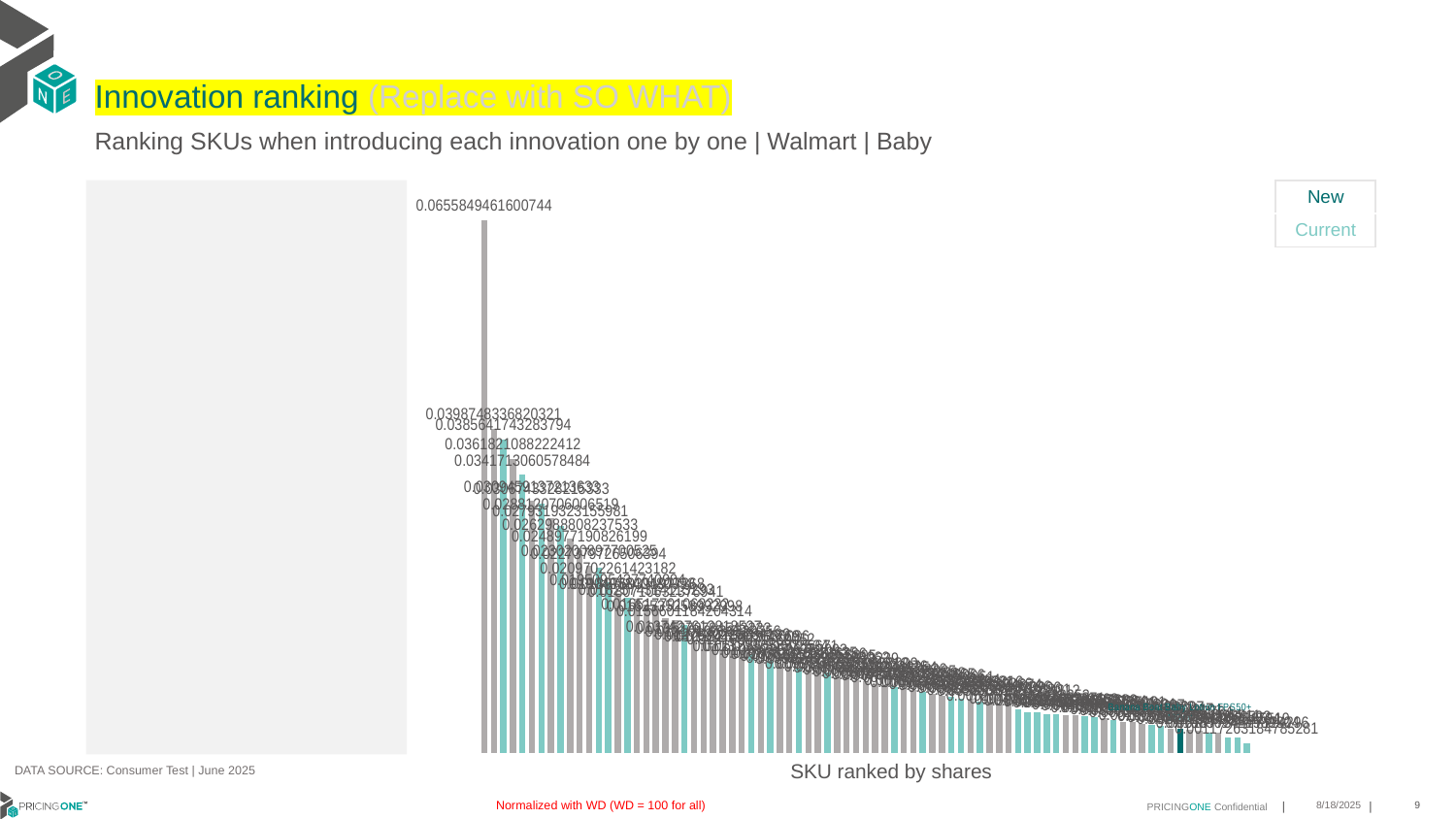

# Innovation ranking (Replace with SO WHAT)
Ranking SKUs when introducing each innovation one by one | Walmart | Baby

| New |
| --- |
| Current |

### Chart

| Category | Banana Boat Baby Lotion FPS50+ 177ml |
|---|---|
| Nivea Sun Protection & Hydration Cream FPS50+ 200ml | 0.06558494616007438 |
| Nivea Sun Protect & Refresh Sport Lotion FPS50 200ml | 0.03987483368203208 |
| Banana Boat Advanced Protection Lotion FPS50+ 240ml | 0.03856417432837938 |
| Nivea Sun Protection Sensitive Skin Gel FPS50+ 200ml | 0.036182108822241155 |
| Hawaiian Tropic Sheer Touch Lotion FPS50+ 240ml | 0.03417130605784838 |
| Nivea Sun Protection & Hydration Lotion FPS50+ 125ml | 0.030945913721363315 |
| Hawaiian Tropic Ozono Lotion FPS50+ 240ml | 0.03067433282153326 |
| Caribbean Beach Sport Cream FPS50+ 250g | 0.028812070600651864 |
| Hawaiian Tropic Island Sport Lotion FPS50 240ml | 0.027931932315598096 |
| Caribbean Beach Ultra Cream FPS50+ 250g | 0.026298880823753278 |
| Nuvel Suncare Ultra Protection FPS50 120ml | 0.024897719082619948 |
| Nivea Sun Protect & Refresh Sport Invisible Spray FPS50 200ml | 0.023020089770052495 |
| Banana Boat Aqua Protect Sport Lotion FPS50+ 236ml | 0.022737972650639354 |
| Banana Boat Aqua Protect Cream FPS50+ 236ml | 0.020970226142318166 |
| La Roche Posay Anthelios Uvmune 400 Fluid FPS50+ 50ml | 0.019509543774090372 |
| Hawaiian Tropic Sheer Touch Lotion FPS30 240ml | 0.019049884048099812 |
| Nuvel Suncare Mineral FPS50 120ml | 0.018976039197726842 |
| Nivea Sun Protect & Refresh Sport Spray FPS50 200ml | 0.01825743141132931 |
| Caribbean Beach Sport Cream FPS50+ 150g | 0.018071063237694134 |
| Nivea Sun Babies & Kids Lotion FPS50+ 200ml | 0.01651779106823201 |
| Caribbean Beach Advanced Protection Cream FPS50+ 150g | 0.016253525899299775 |
| Banana Boat Aqua Protect Kids Cream FPS50+ 236ml | 0.015660118420431413 |
| Nivea Sun Kids Protect & Sensitive Spray FPS50+ 200ml | 0.013742761281852657 |
| Caribbean Beach Kids Cream FPS50+ 250g | 0.013527978454323325 |
| Neutrogena Sun Fresh Cream FPS50 200ml | 0.013101003632975597 |
| Nuvel Suncare Kids Protection FPS50 120ml | 0.012763022573418945 |
| Nuvel Suncare 2 in 1 FPS50 120ml | 0.012584106836176903 |
| Eucerin Gel-Cream FPS50+ 50ml | 0.012528542953608621 |
| Hawaiian Tropic Sheer Touch Lotion FPS50 120ml | 0.012163871560051982 |
| La Roche Posay Anthelios XL Gel-Cream FPS50+ 50ml | 0.011310333150253447 |
| Banana Boat Dry Balance Sport Spray FPS50 170ml | 0.011299058835567097 |
| Neutrogena Sun Fresh Cream FPS50 120ml | 0.01090795067620931 |
| L'Oréal Paris UV DEFENDER Colored Fluid FPS50+ 40g | 0.010560162651063453 |
| Hawaiian Tropic Silk Hydration Lotion FPS50 180ml | 0.010361455361628585 |
| Nivea Sun Face Shine Control FPS50+ 50ml | 0.010180346005589494 |
| Nivea Sun Kids Swim & Play Gel FPS50+ 150ml | 0.009921569823950623 |
| Hawaiian Tropic Ozono Lotion FPS50+ 120ml | 0.009824237896182388 |
| Equate Sport Lotion FPS30 237ml | 0.009211602871328124 |
| Garnier Super UV Serum FPS50+ 40ml | 0.009204864998520985 |
| Isdin Fotoprotector Fusion Water Magic Light FPS50+ 50ml | 0.008856669612234759 |
| Nivea Sun Face Sensitive Skin FPS50 50ml | 0.008729312824683543 |
| Isdin Fotoprotector Fusion Water FPS50+ 50ml | 0.008445637182598355 |
| Caribbean Beach Kids Cream FPS50+ 150g | 0.008290551656950848 |
| Banana Boat Kids Sport Lotion FPS50 180ml | 0.00802450856191598 |
| Nivea Sun Face Stain Control FPS50+ 40ml | 0.007929390477448651 |
| Caribbean Beach Vitamin E Face Cream FPS50+ 85ml | 0.007745005597650663 |
| Banana Boat Dry Balance Sport Lotion FPS50+ 180ml | 0.007498123666439512 |
| Equate Ultra Spray FPS50 156g | 0.0071714288022484045 |
| Isdin Fotoprotector Face and Body Gel-Cream FPS50+ 250ml | 0.006953400729835805 |
| Hawaiian Tropic Ozono Duo Defense Lotion FPS50+ 180ml | 0.00687857715393216 |
| Banana Boat Aqua Protect Spray FPS50+ 170g | 0.006651955163292659 |
| Caribbean Beach Cuidado Face Cream FPS50+ 85ml | 0.006591967608346741 |
| Banana Boat Kids Sport Spray FPS50 170g | 0.006307025691009964 |
| Equate Kids Lotion FPS50 237ml | 0.0062259728482099595 |
| Nivea Sun Face Fluid Invisible FPS50+ 40ml | 0.005960588870868007 |
| Garnier Super UV Cream FPS50+ 40g | 0.005853610049248122 |
| Banana Boat Mineral Sensitive Lotion FPS50 180ml | 0.005277567344332515 |
| Hawaiian Tropic Island Sport Spray FPS50 220ml | 0.00495971886252065 |
| Hawaiian Tropic Argan Spray FPS15 220ml | 0.0049588074363871 |
| Banana Boat Advanced Protection Sport Roll-on FPS50+ 75ml | 0.004728298452792624 |
| Banana Boat Aqua Protect Sport Spray FPS50+ 170g | 0.004689216310657009 |
| Avène Emulsion Mat Perfect Cream FPS50+ 50ml | 0.004626907448876885 |
| Avene Emulsion Ultra-Mat Fluid FPS50+ 50ml | 0.004560156674502041 |
| Hawaiian Tropic Ozono Spray FPS50+ 180ml | 0.0044308142008590064 |
| Banana Boat Mineral Kids Lotion FPS50 180ml | 0.0043670009673519115 |
| Vaseline Tone-up Cream FPS50+ 50ml | 0.00422095769937604 |
| Banana Boat Aqua Protect Kids Spray FPS50+ 170g | 0.004000619696663965 |
| Vaseline Daily Use FPS50+ 50ml | 0.0038205138183087226 |
| Australian Gold Extreme Sport Spray FPS50 170g | 0.003818369421796968 |
| Neutrogena Mineral Ultra Sheer Stick FPS50 42g | 0.003531221637834174 |
| Banana Boat Advanced Protection Face Fluid FPS50+ 50ml | 0.0034563758757310144 |
| Banana Boat Kids Sport Roll-on FPS50+ 75ml | 0.003268178204977643 |
| Equate Sport Spray FPS30 156g | 0.0029061881996264357 |
| Banana Boat Baby Lotion FPS50+ 177ml | 0.002893679574534917 |
| Vaseline Sunscreen Stick FPS50+ 15g | 0.002803385942288111 |
| Equate Kids Stick FPS50 42g | 0.0026315694155659313 |
| Beautycare Sensitive Face Lotion FPS50+ 50ml | 0.0024273609085479365 |
| Ocean Potion Spray FPS30 156g | 0.0024196009718551854 |
| Hawaiian Tropic Mineral Brush FPS30 4.25g | 0.0018850142198930386 |
| Beautycare Antioxidant Face Lotion FPS50+ 50ml | 0.001877344771242963 |
| Beautycare Matte Face Lotion FPS30 50ml | 0.001172631847852806 |
DATA SOURCE: Consumer Test | June 2025
SKU ranked by shares
Normalized with WD (WD = 100 for all)
8/18/2025
9